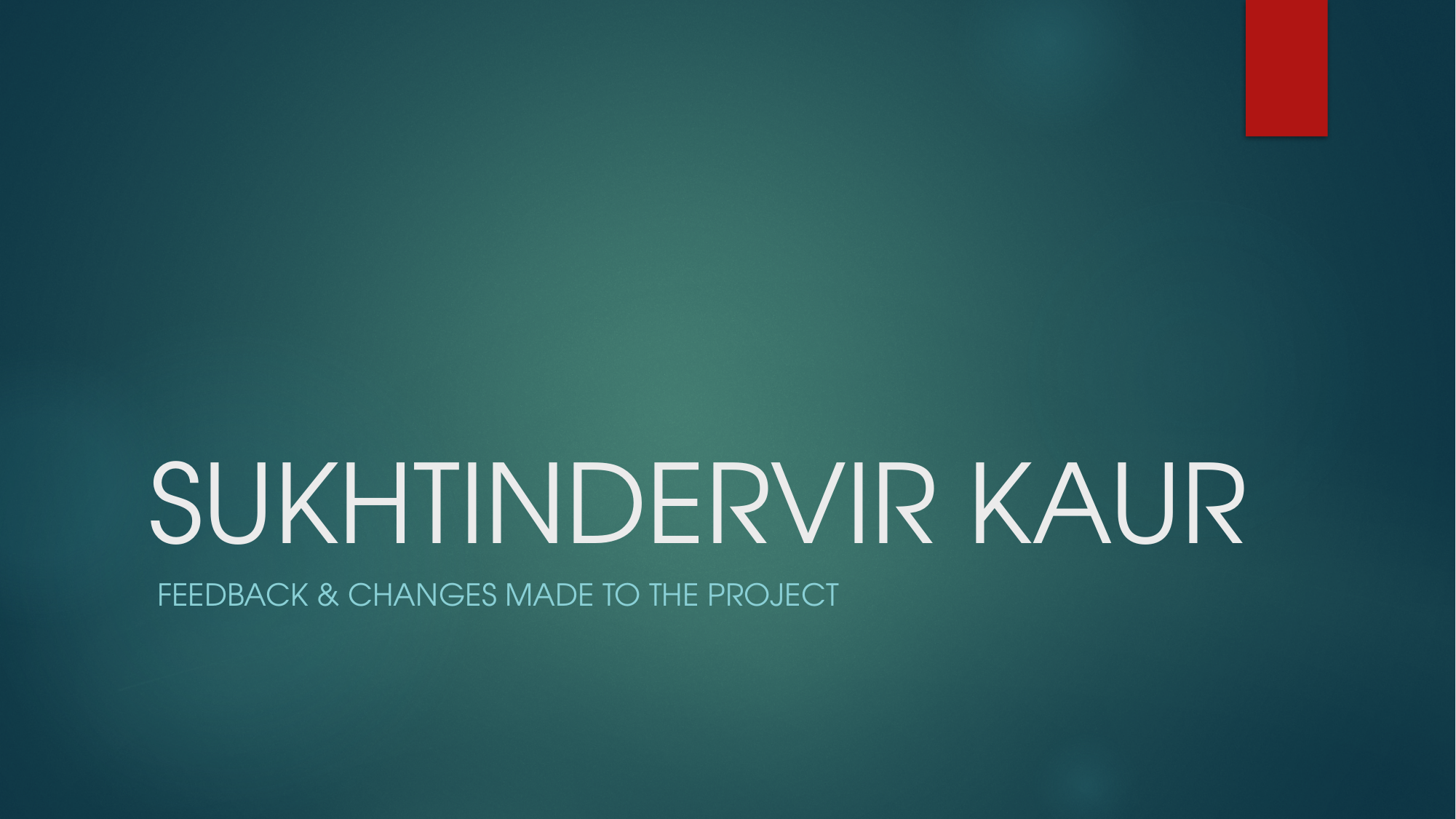

# SUKHTINDERVIR KAUR
 FEEDBACK & CHANGES MADE TO THE PROJECT